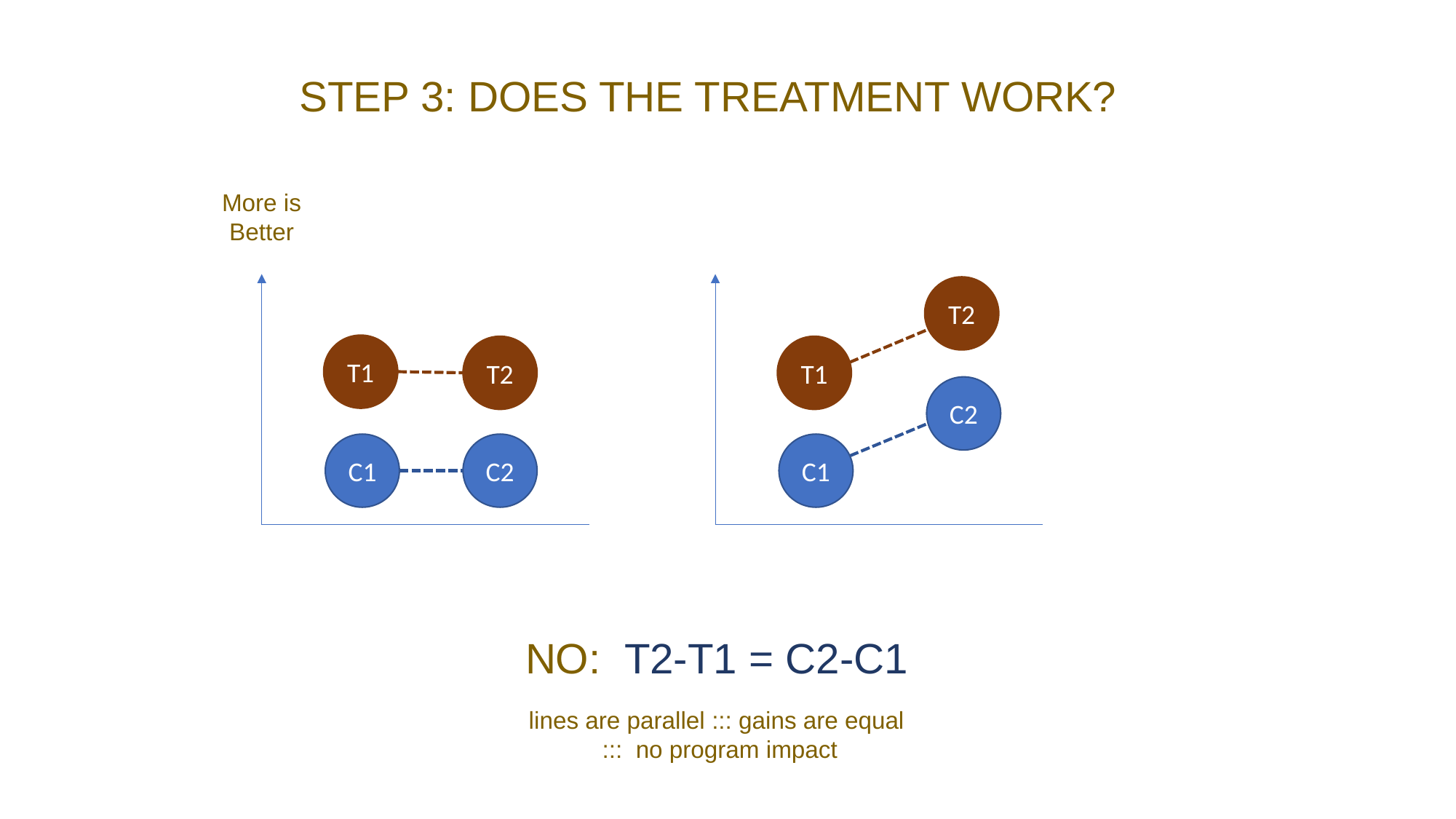

Step 3: does the treatment work?
More is Better
T2
T1
T1
T2
C2
C1
C2
C1
NO:  T2-T1 = C2-C1
lines are parallel ::: gains are equal  :::  no program impact